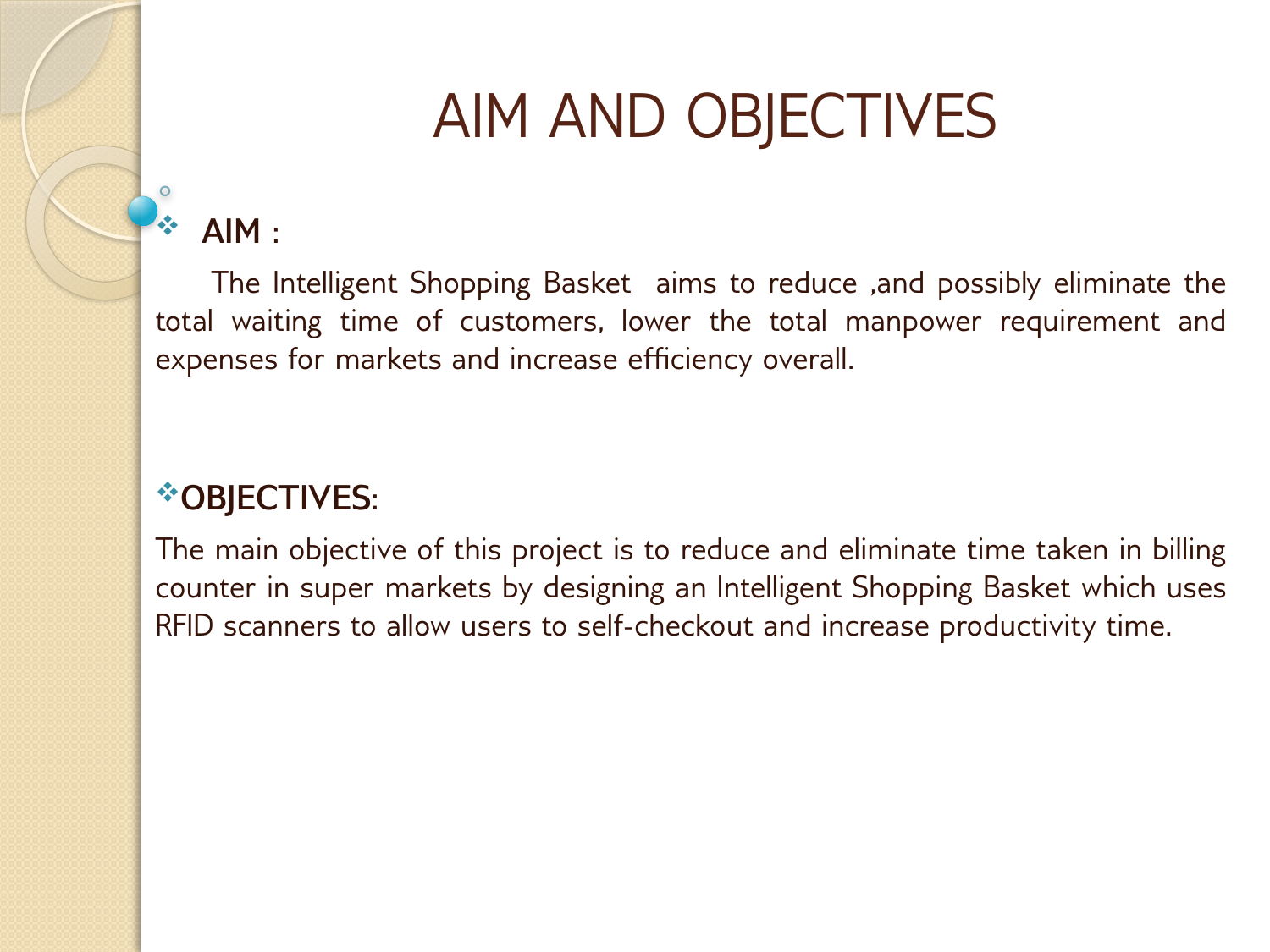

# AIM AND OBJECTIVES
  AIM :
     The Intelligent Shopping Basket  aims to reduce ,and possibly eliminate the total waiting time of customers, lower the total manpower requirement and expenses for markets and increase efficiency overall.

OBJECTIVES:
The main objective of this project is to reduce and eliminate time taken in billing counter in super markets by designing an Intelligent Shopping Basket which uses RFID scanners to allow users to self-checkout and increase productivity time.